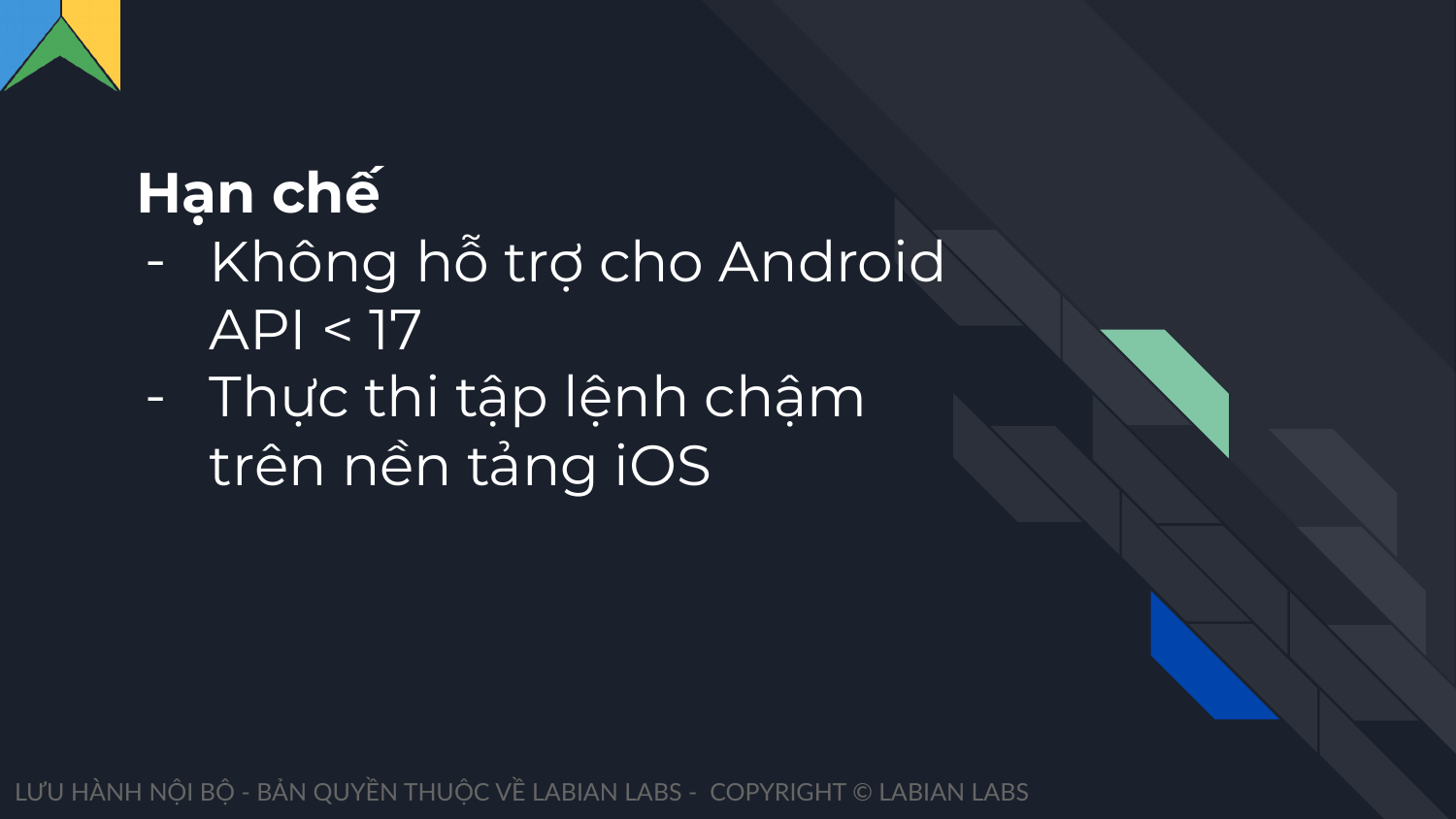

# Hạn chế
Không hỗ trợ cho Android API < 17
Thực thi tập lệnh chậm trên nền tảng iOS